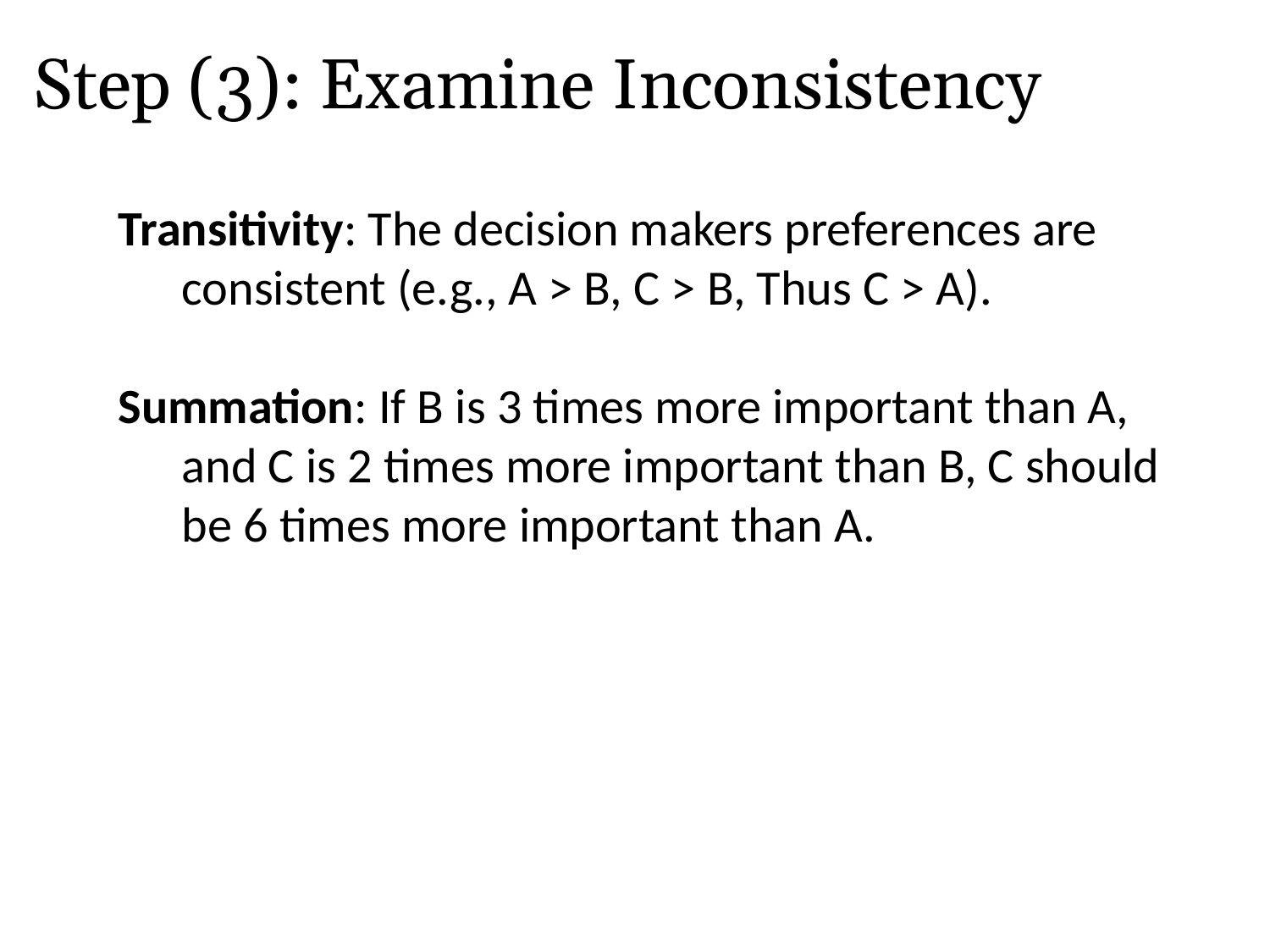

Step (3): Examine Inconsistency
Transitivity: The decision makers preferences are consistent (e.g., A > B, C > B, Thus C > A).

Summation: If B is 3 times more important than A, and C is 2 times more important than B, C should be 6 times more important than A.